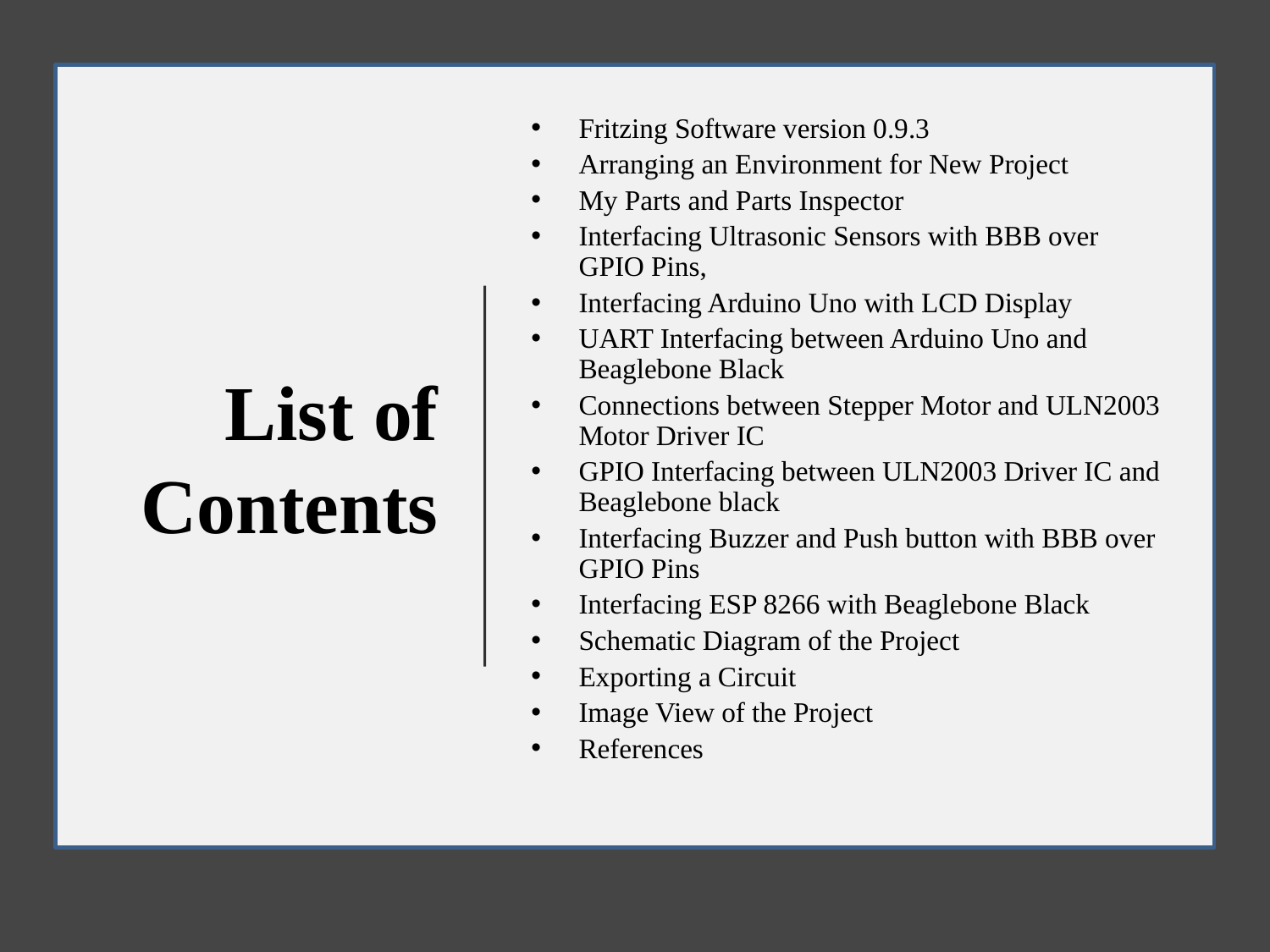

# List of Contents
Fritzing Software version 0.9.3
Arranging an Environment for New Project
My Parts and Parts Inspector
Interfacing Ultrasonic Sensors with BBB over GPIO Pins,
Interfacing Arduino Uno with LCD Display
UART Interfacing between Arduino Uno and Beaglebone Black
Connections between Stepper Motor and ULN2003 Motor Driver IC
GPIO Interfacing between ULN2003 Driver IC and Beaglebone black
Interfacing Buzzer and Push button with BBB over GPIO Pins
Interfacing ESP 8266 with Beaglebone Black
Schematic Diagram of the Project
Exporting a Circuit
Image View of the Project
References